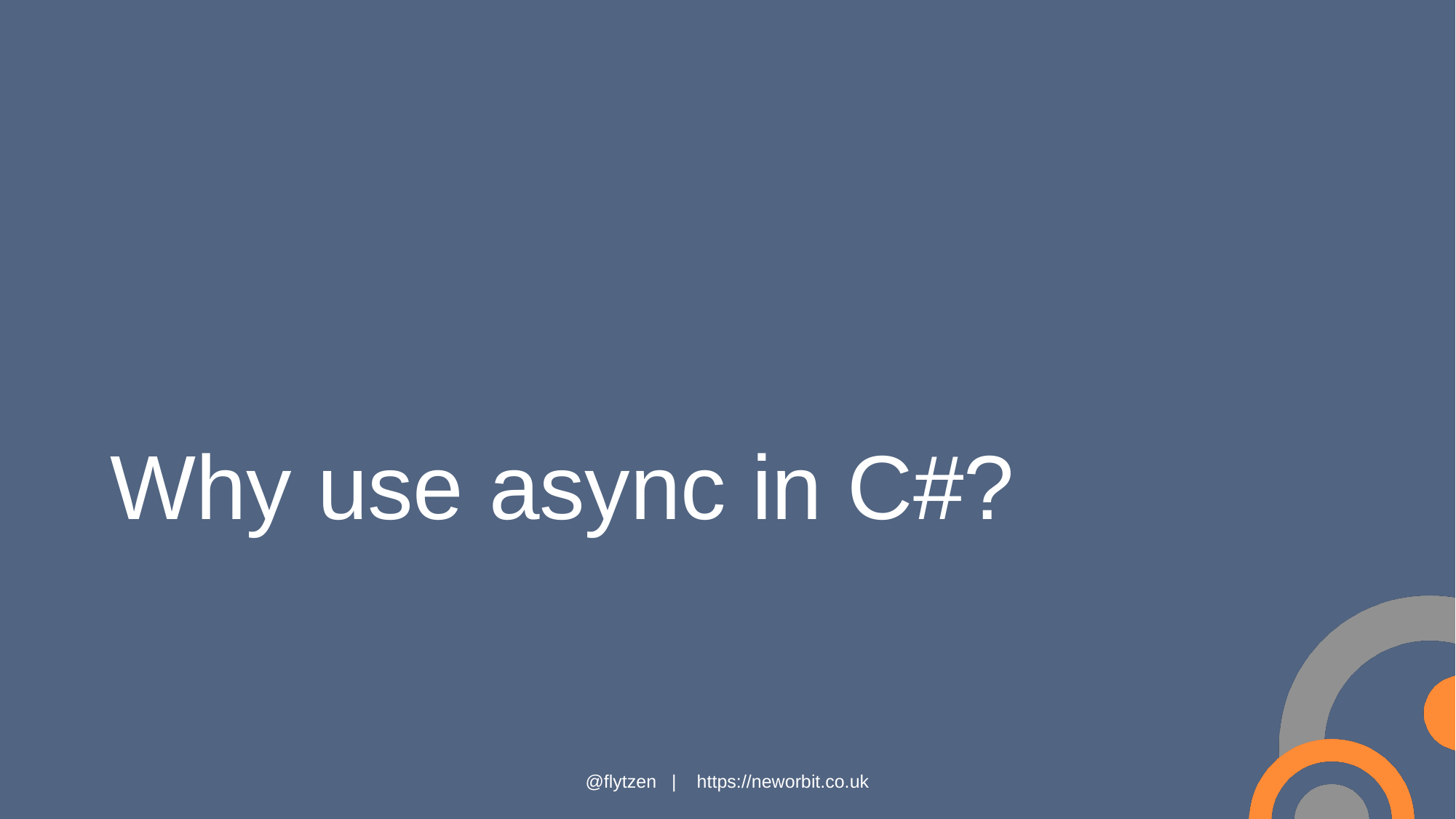

# Why use async in C#?

@flytzen   |    https://neworbit.co.uk